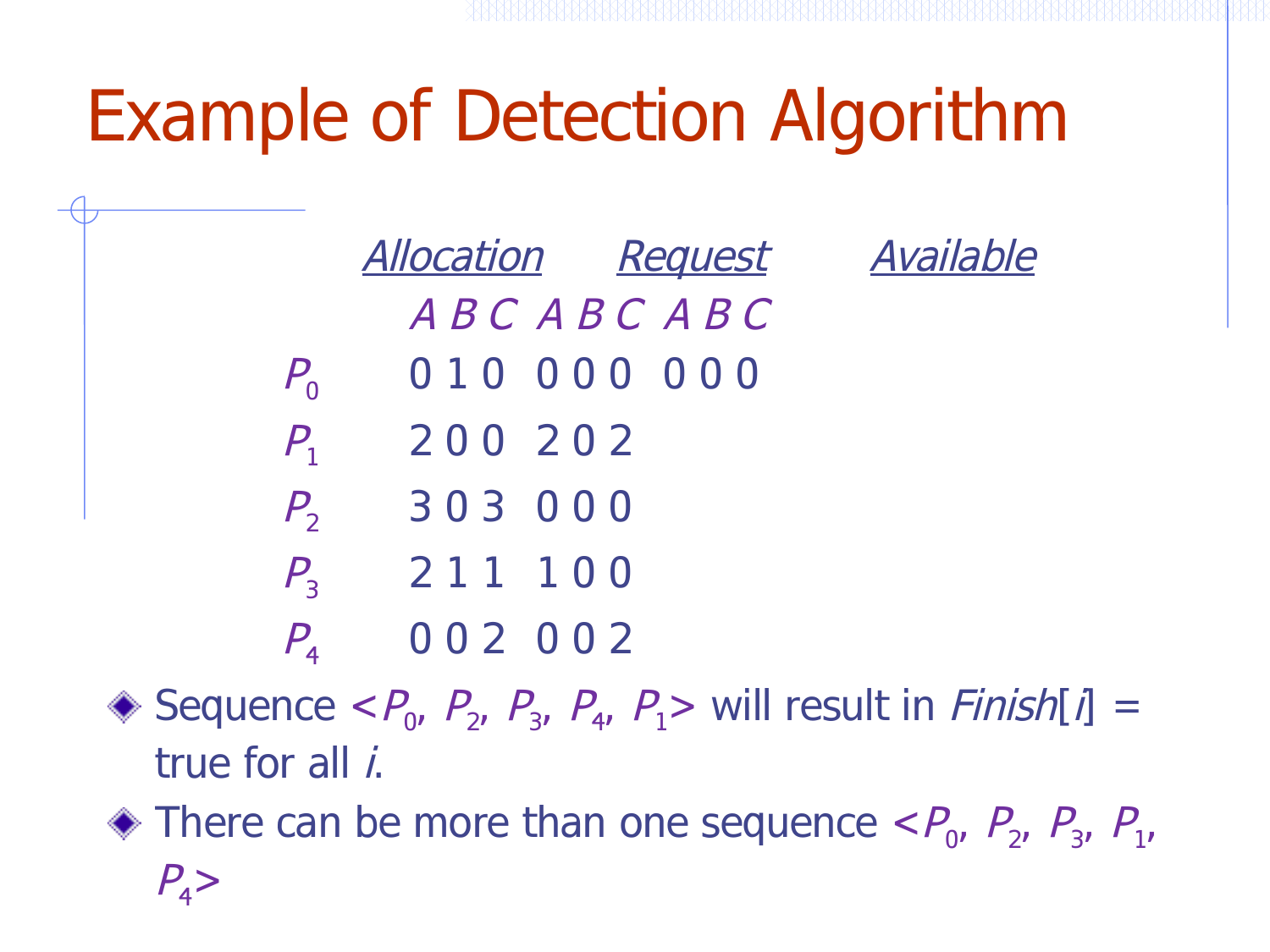

# Example of Detection Algorithm
		Allocation	Request	Available
			A B C 	A B C 	A B C
		P0	0 1 0 	0 0 0 	0 0 0
		P1	2 0 0 	2 0 2
		P2	3 0 3	0 0 0
		P3	2 1 1 	1 0 0
		P4	0 0 2 	0 0 2
Sequence <P0, P2, P3, P4, P1> will result in Finish[i] = true for all i.
There can be more than one sequence <P0, P2, P3, P1, P4>